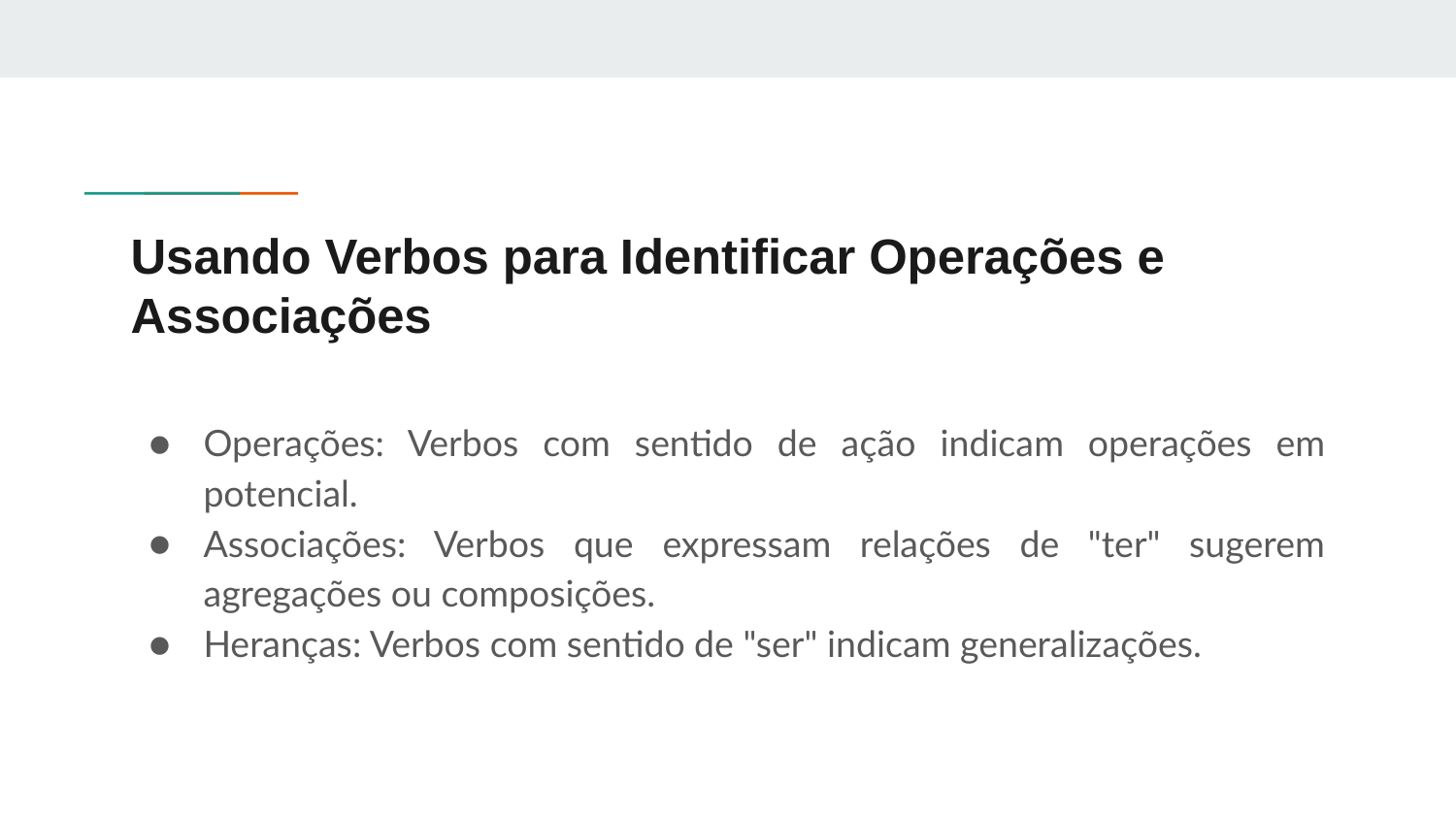

# Usando Verbos para Identificar Operações e Associações
Operações: Verbos com sentido de ação indicam operações em potencial.
Associações: Verbos que expressam relações de "ter" sugerem agregações ou composições.
Heranças: Verbos com sentido de "ser" indicam generalizações.